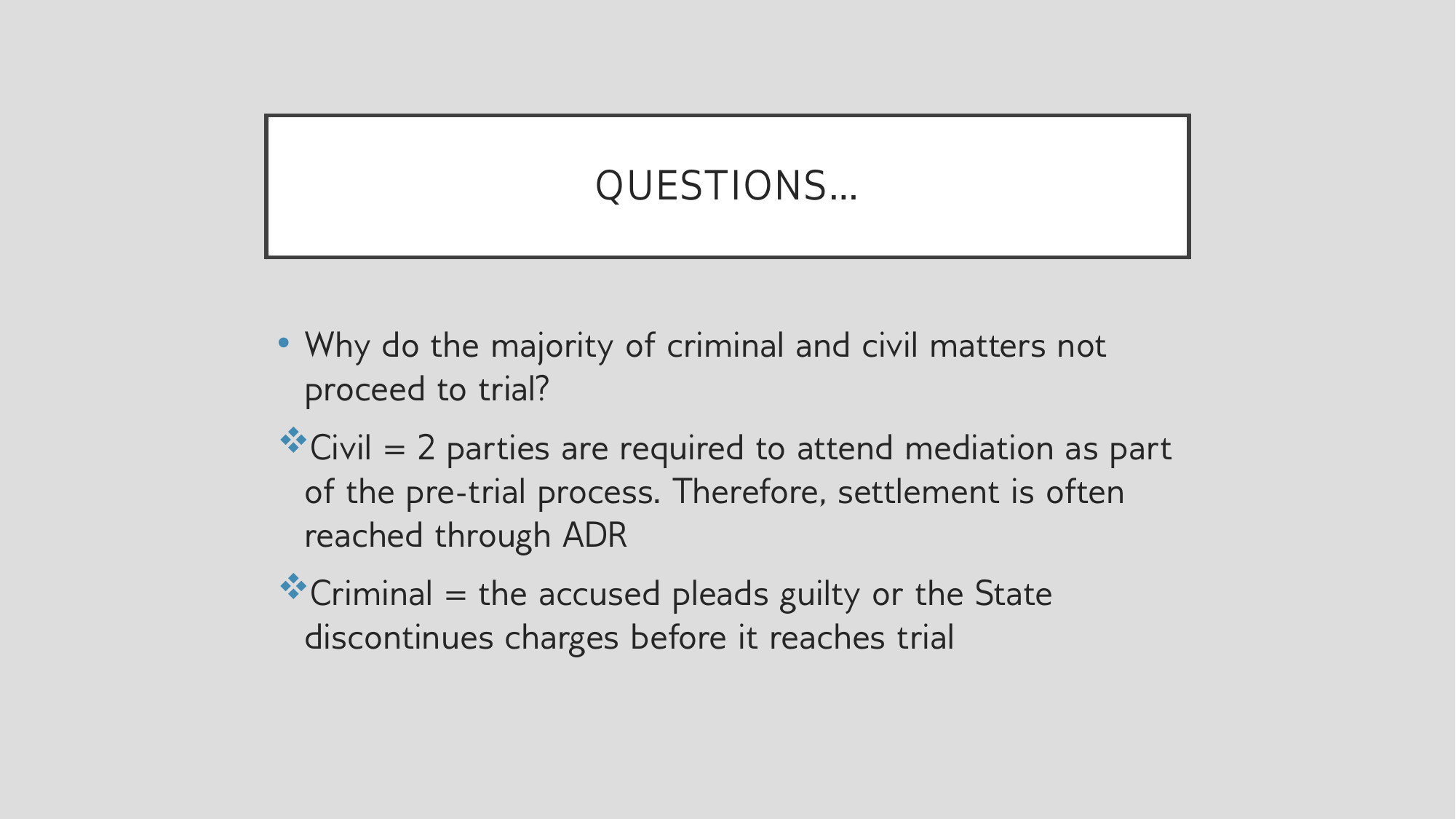

# QUESTIONS…
Why do the majority of criminal and civil matters not proceed to trial?
Civil = 2 parties are required to attend mediation as part of the pre-trial process. Therefore, settlement is often reached through ADR
Criminal = the accused pleads guilty or the State discontinues charges before it reaches trial